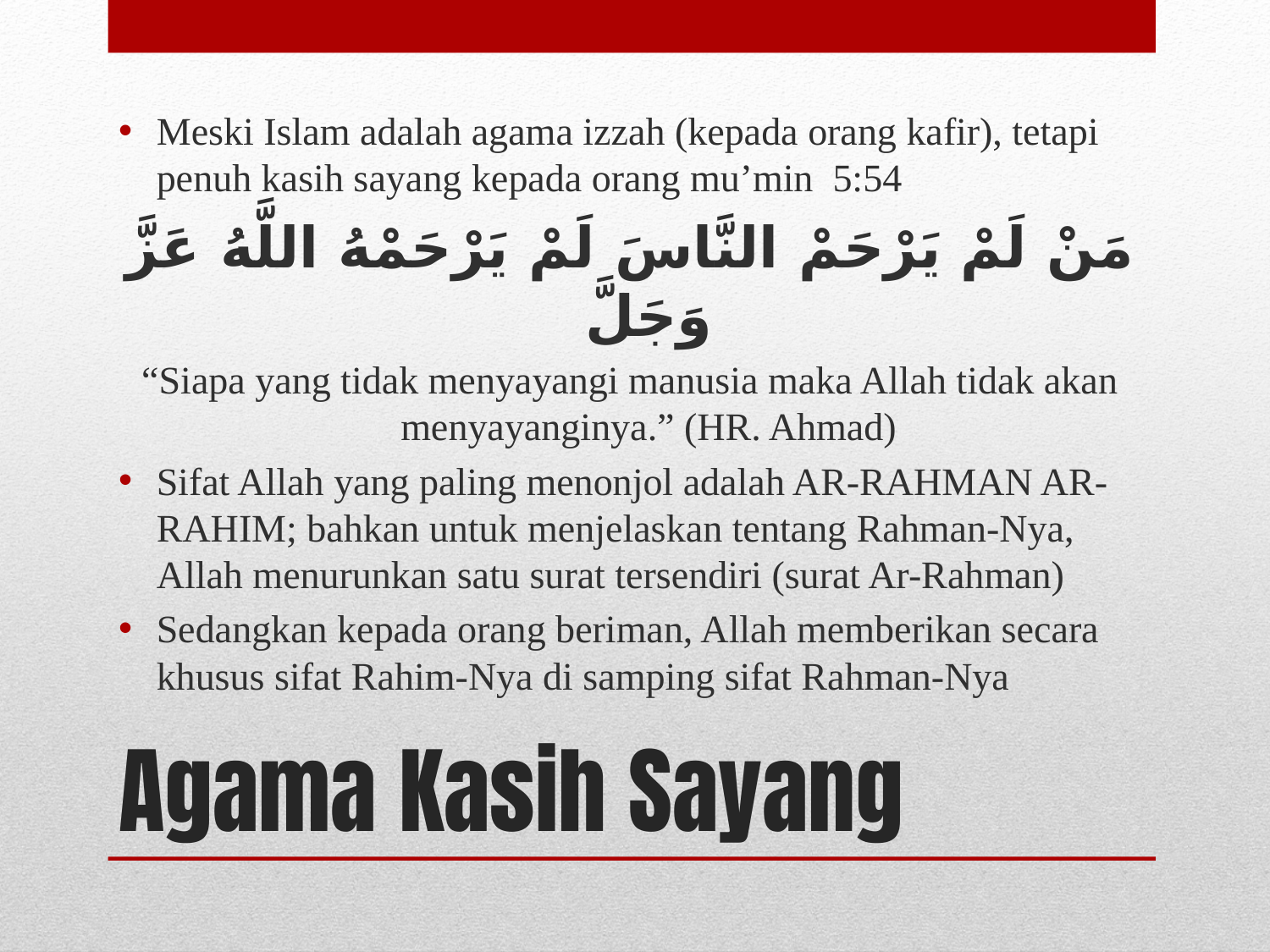

Meski Islam adalah agama izzah (kepada orang kafir), tetapi penuh kasih sayang kepada orang mu’min  5:54
مَنْ لَمْ يَرْحَمْ النَّاسَ لَمْ يَرْحَمْهُ اللَّهُ عَزَّ وَجَلَّ
“Siapa yang tidak menyayangi manusia maka Allah tidak akan menyayanginya.” (HR. Ahmad)
Sifat Allah yang paling menonjol adalah AR-RAHMAN AR-RAHIM; bahkan untuk menjelaskan tentang Rahman-Nya, Allah menurunkan satu surat tersendiri (surat Ar-Rahman)
Sedangkan kepada orang beriman, Allah memberikan secara khusus sifat Rahim-Nya di samping sifat Rahman-Nya
# Agama Kasih Sayang